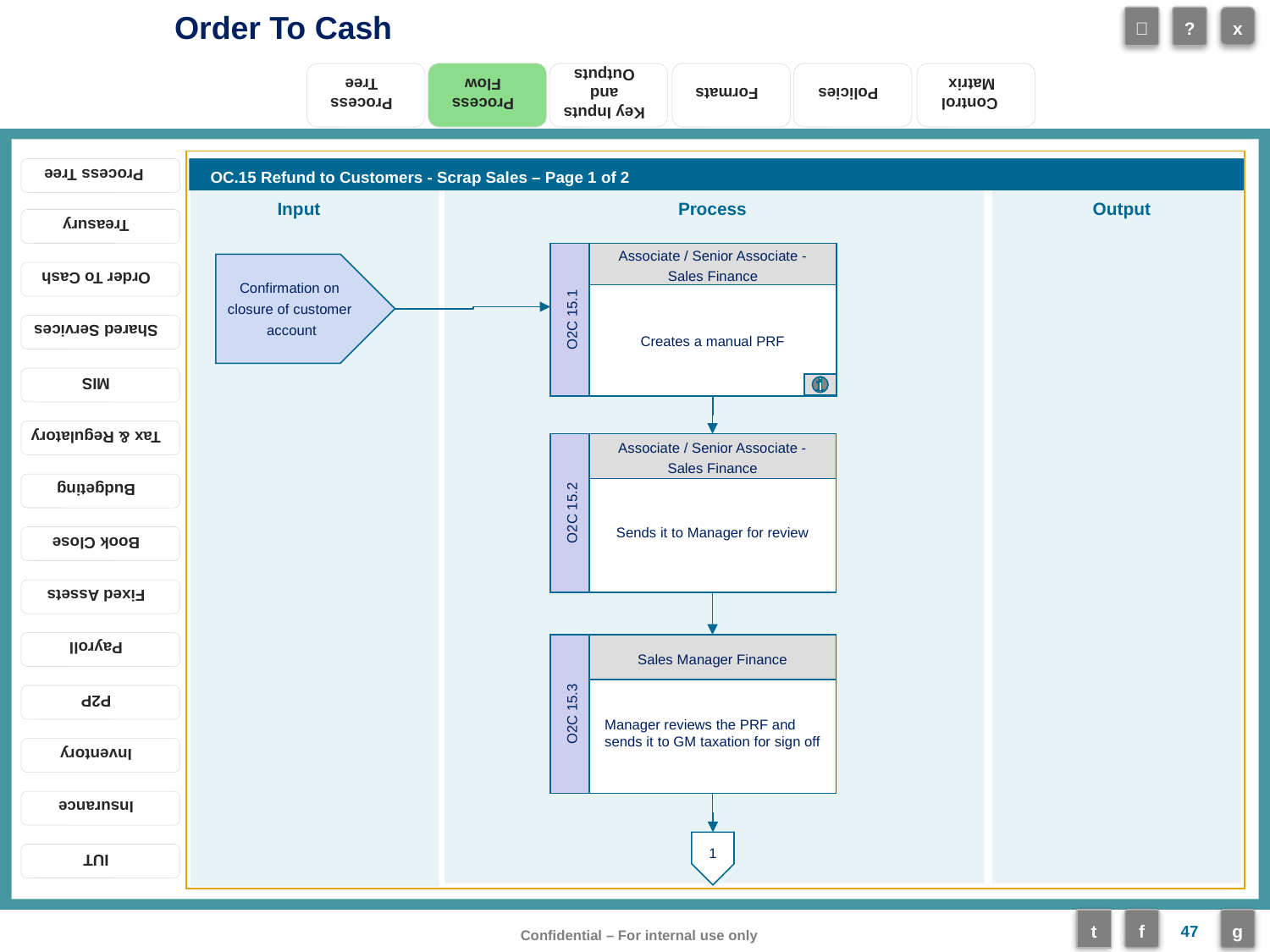

Process Flow
OC.15 Refund to Customers - Scrap Sales – Page 1 of 2
Associate / Senior Associate - Sales Finance
Creates a manual PRF
O2C 15.1
Confirmation on
closure of customer
account

Associate / Senior Associate - Sales Finance
Sends it to Manager for review
O2C 15.2
Sales Manager Finance
Manager reviews the PRF and sends it to GM taxation for sign off
O2C 15.3
1
47